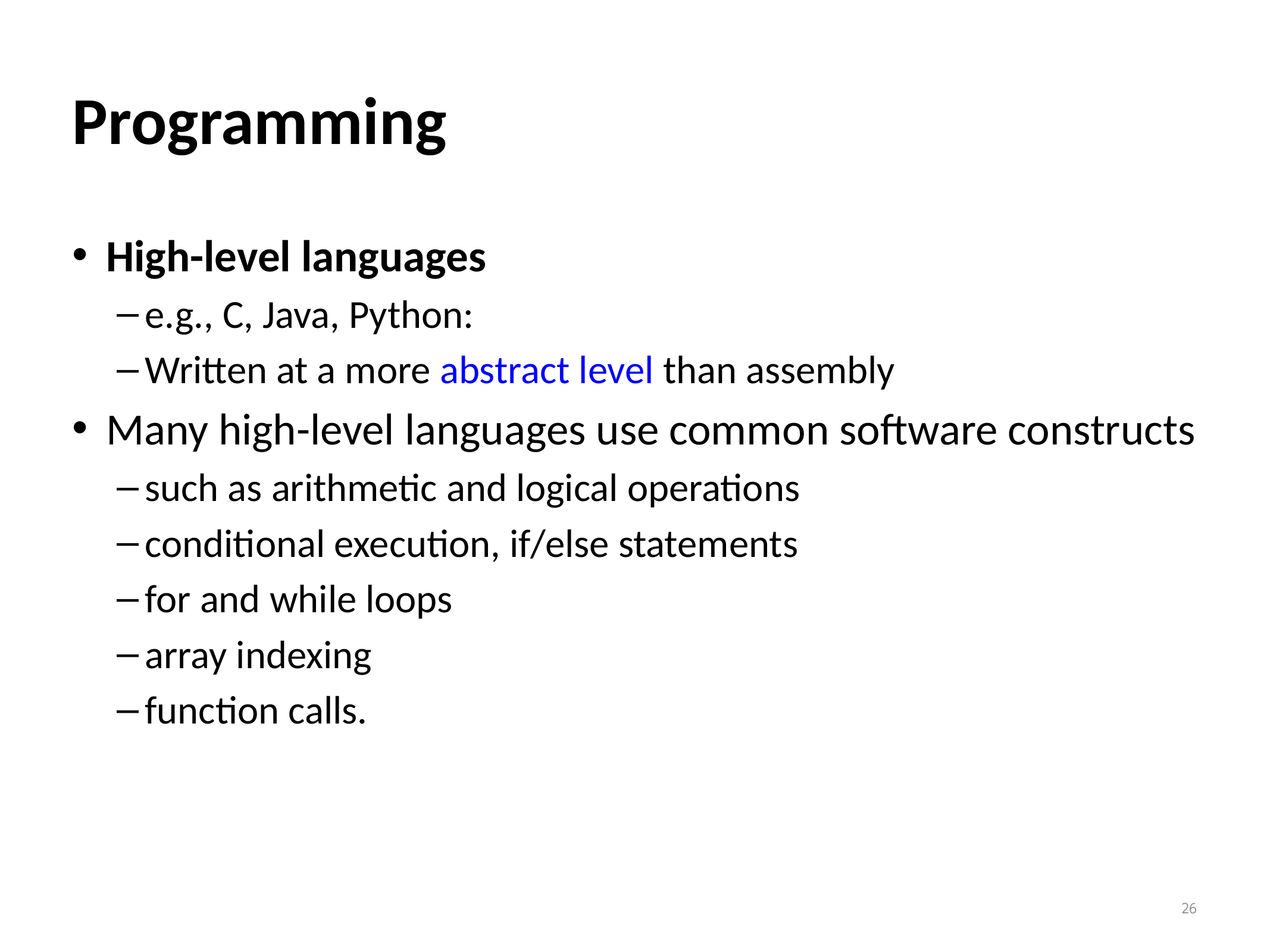

# Programming
High-level languages
e.g., C, Java, Python:
Written at a more abstract level than assembly
Many high-level languages use common software constructs
such as arithmetic and logical operations
conditional execution, if/else statements
for and while loops
array indexing
function calls.
26